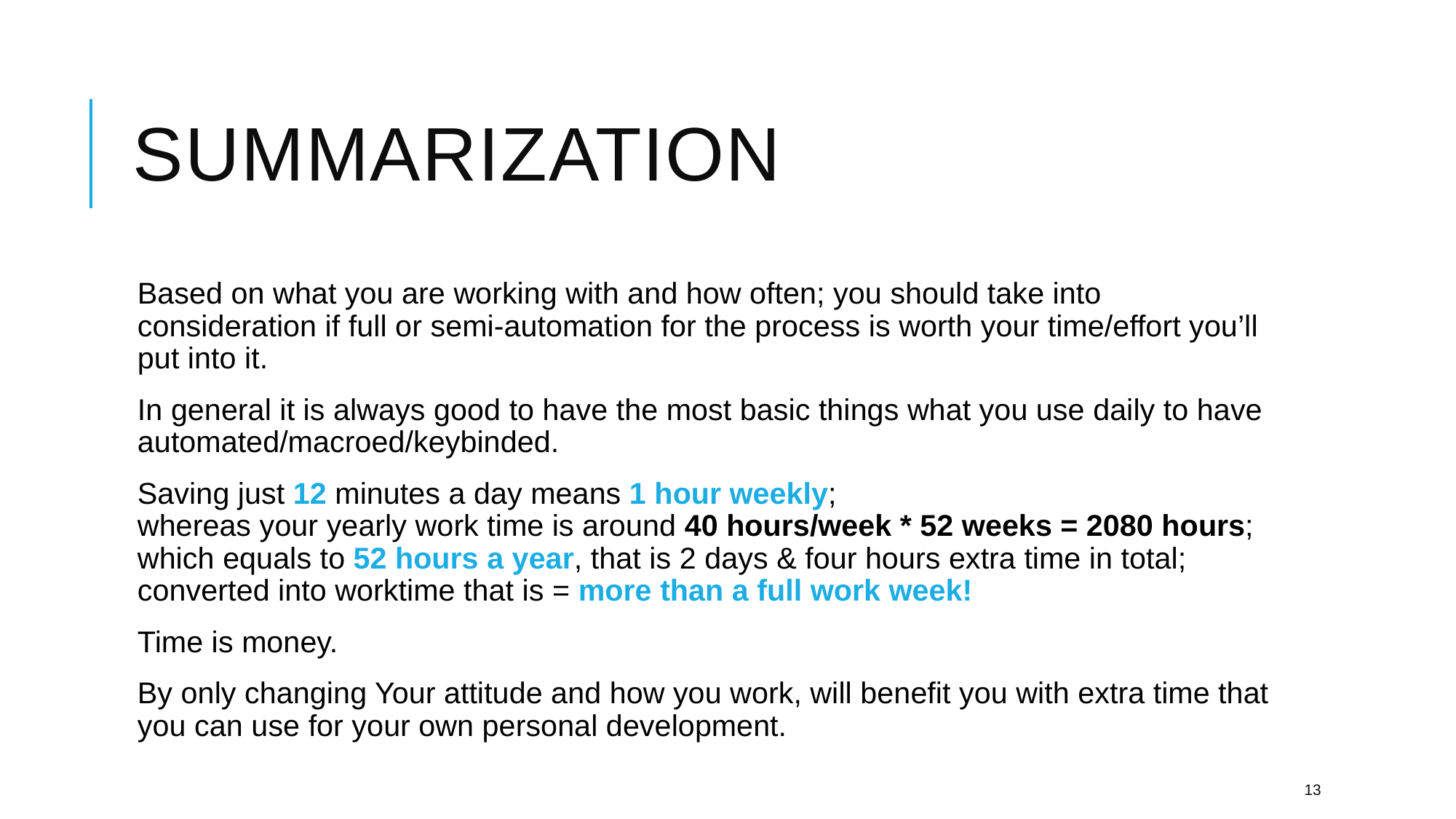

# Summarization
Based on what you are working with and how often; you should take into consideration if full or semi-automation for the process is worth your time/effort you’ll put into it.
In general it is always good to have the most basic things what you use daily to have automated/macroed/keybinded.
Saving just 12 minutes a day means 1 hour weekly;
whereas your yearly work time is around 40 hours/week * 52 weeks = 2080 hours;
which equals to 52 hours a year, that is 2 days & four hours extra time in total;
converted into worktime that is = more than a full work week!
Time is money.
By only changing Your attitude and how you work, will benefit you with extra time that you can use for your own personal development.
13